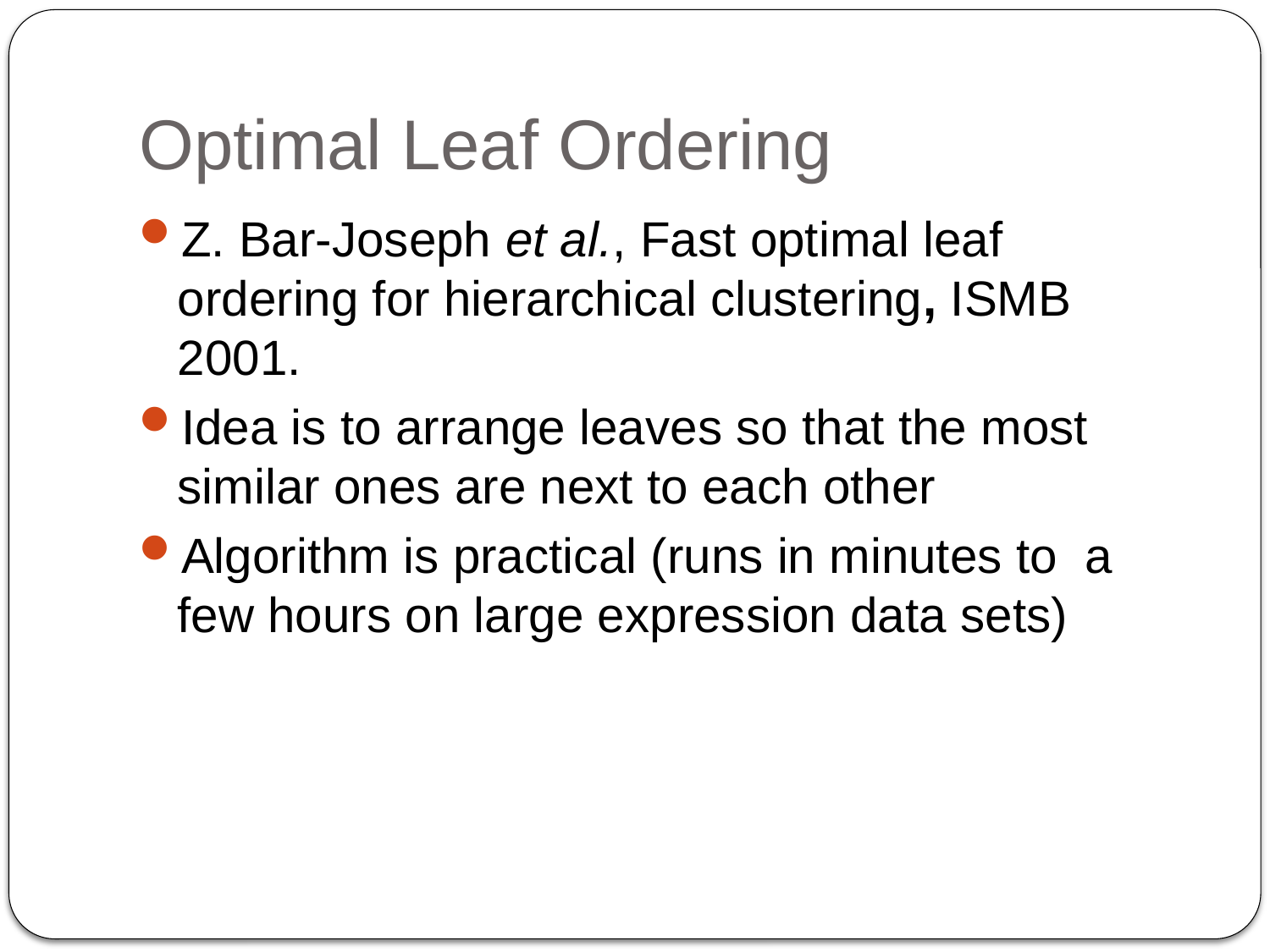

# Optimal Leaf Ordering
Z. Bar-Joseph et al., Fast optimal leaf ordering for hierarchical clustering, ISMB 2001.
Idea is to arrange leaves so that the most similar ones are next to each other
Algorithm is practical (runs in minutes to  a few hours on large expression data sets)